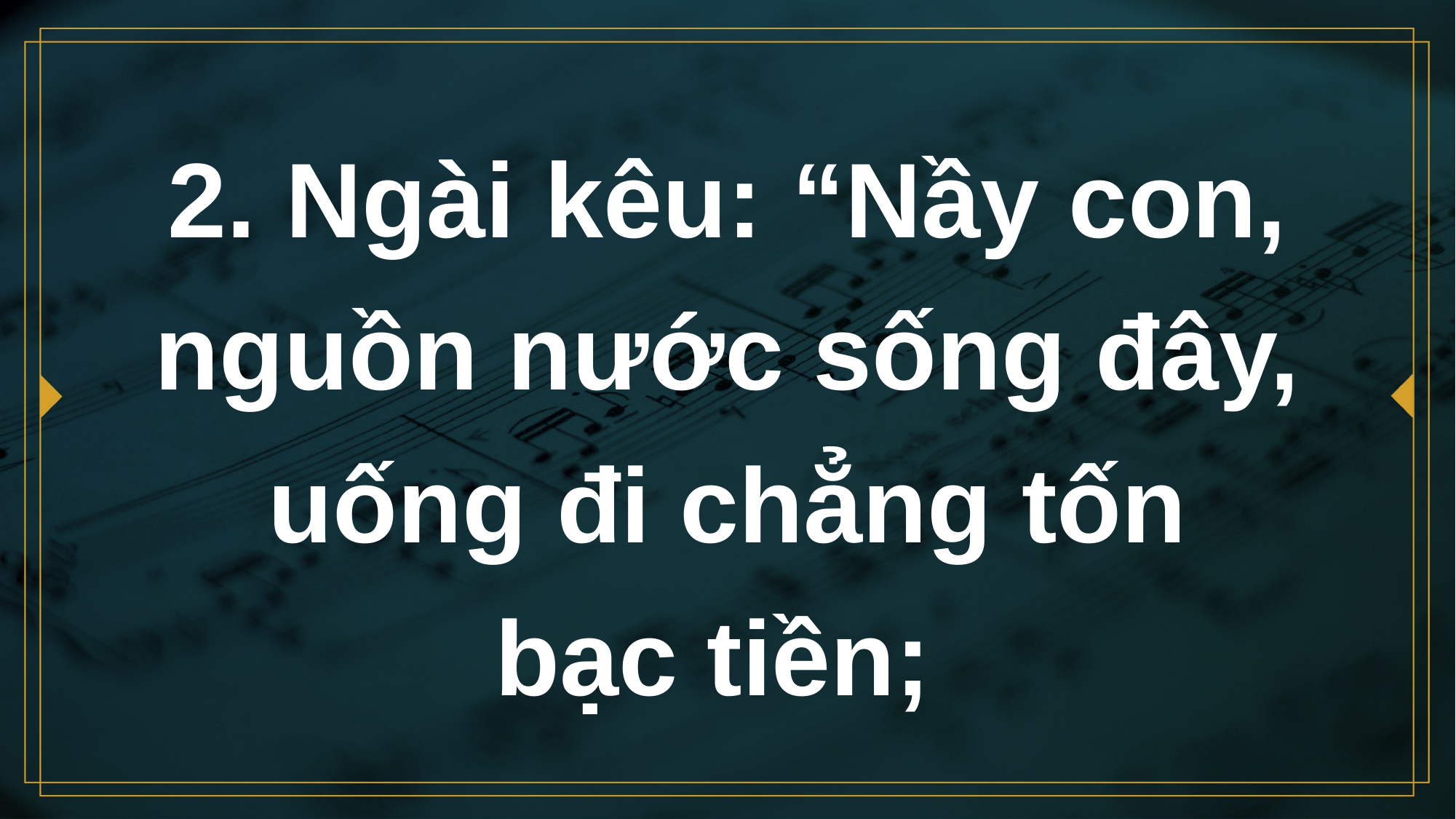

# 2. Ngài kêu: “Nầy con, nguồn nước sống đây, uống đi chẳng tốn bạc tiền;